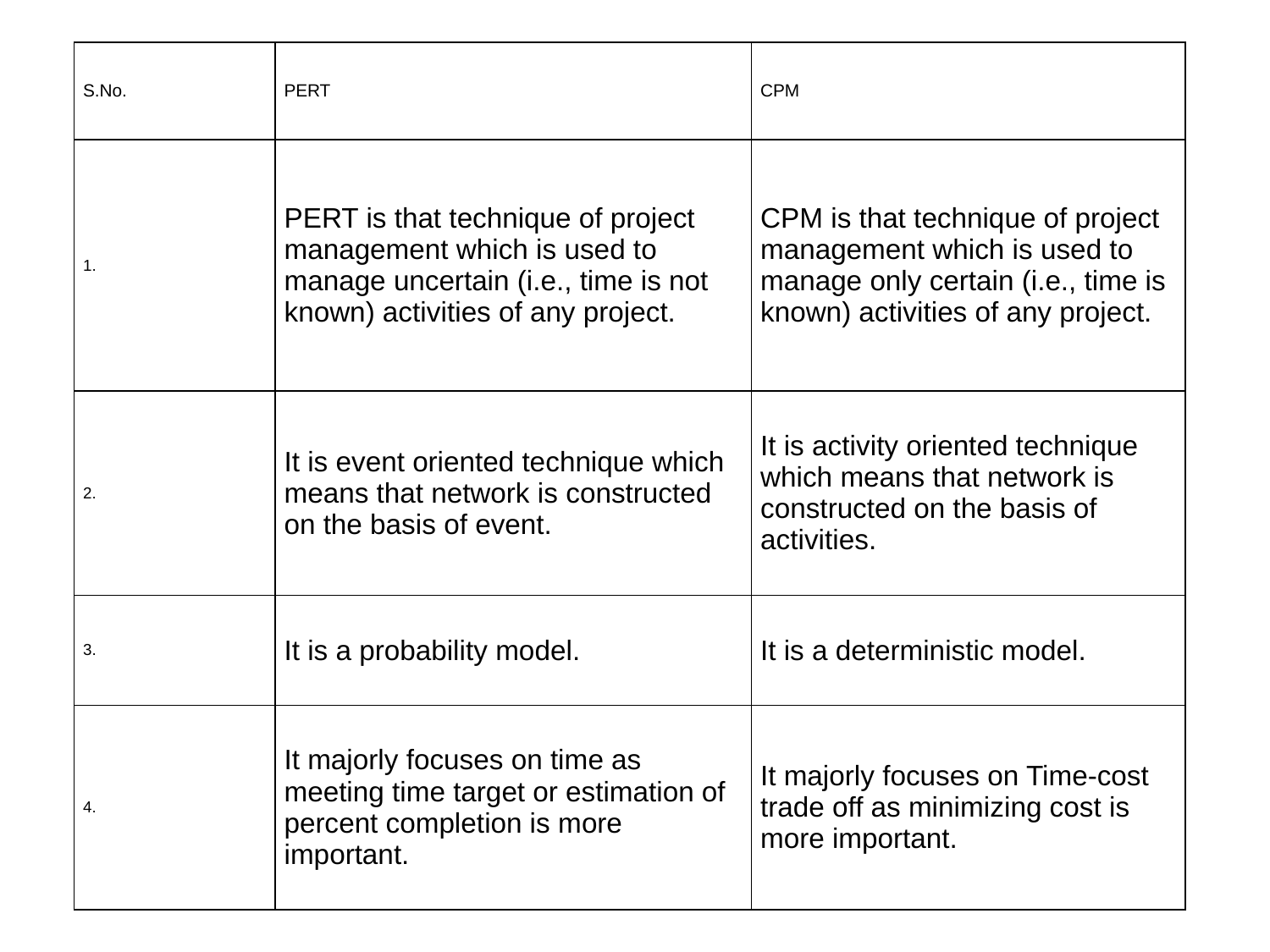

| S.No. | PERT | CPM |
| --- | --- | --- |
| 1. | PERT is that technique of project management which is used to manage uncertain (i.e., time is not known) activities of any project. | CPM is that technique of project management which is used to manage only certain (i.e., time is known) activities of any project. |
| 2. | It is event oriented technique which means that network is constructed on the basis of event. | It is activity oriented technique which means that network is constructed on the basis of activities. |
| 3. | It is a probability model. | It is a deterministic model. |
| 4. | It majorly focuses on time as meeting time target or estimation of percent completion is more important. | It majorly focuses on Time-cost trade off as minimizing cost is more important. |